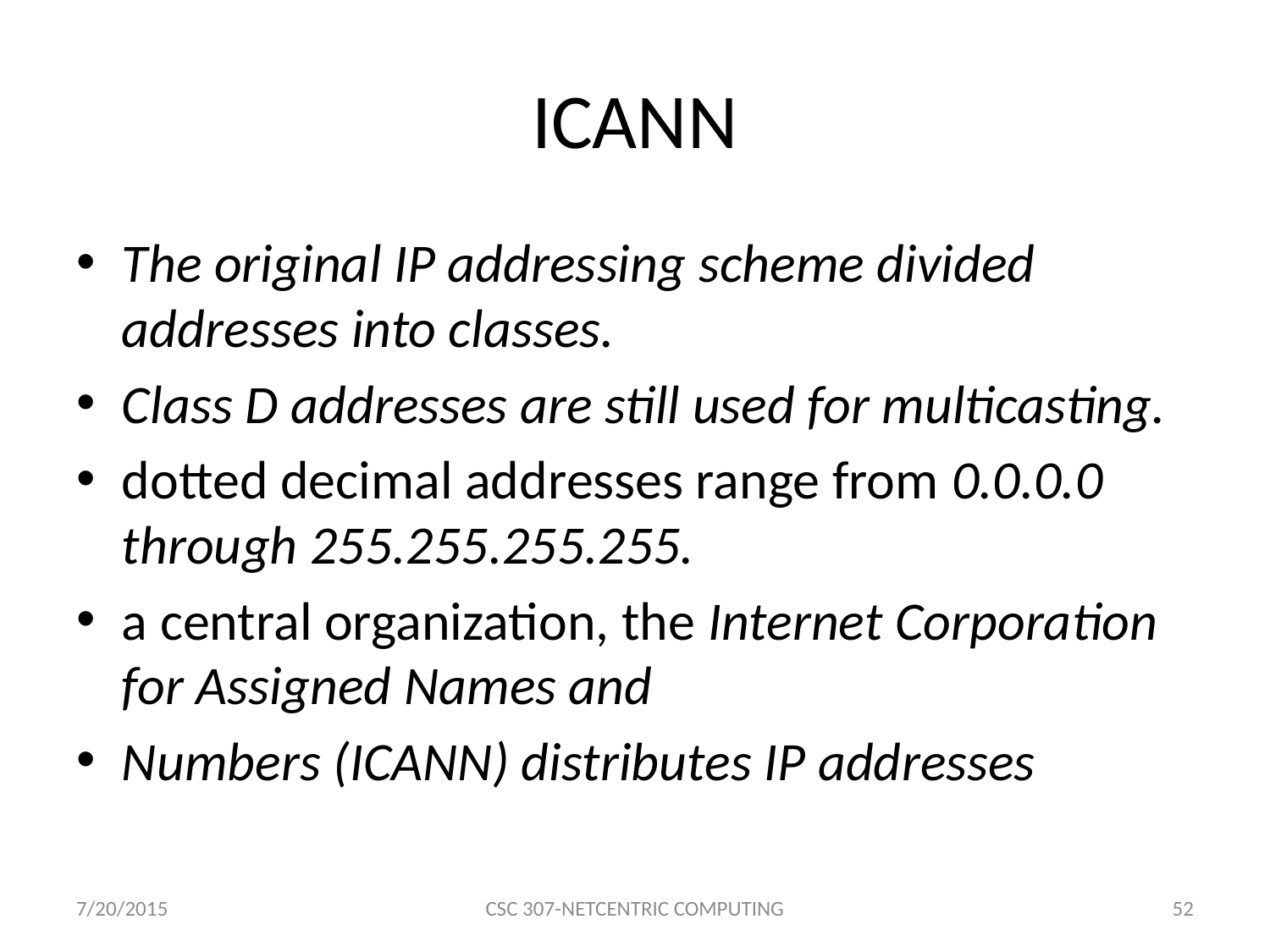

# ICANN
The original IP addressing scheme divided addresses into classes.
Class D addresses are still used for multicasting.
dotted decimal addresses range from 0.0.0.0 through 255.255.255.255.
a central organization, the Internet Corporation for Assigned Names and
Numbers (ICANN) distributes IP addresses
7/20/2015
CSC 307-NETCENTRIC COMPUTING
52